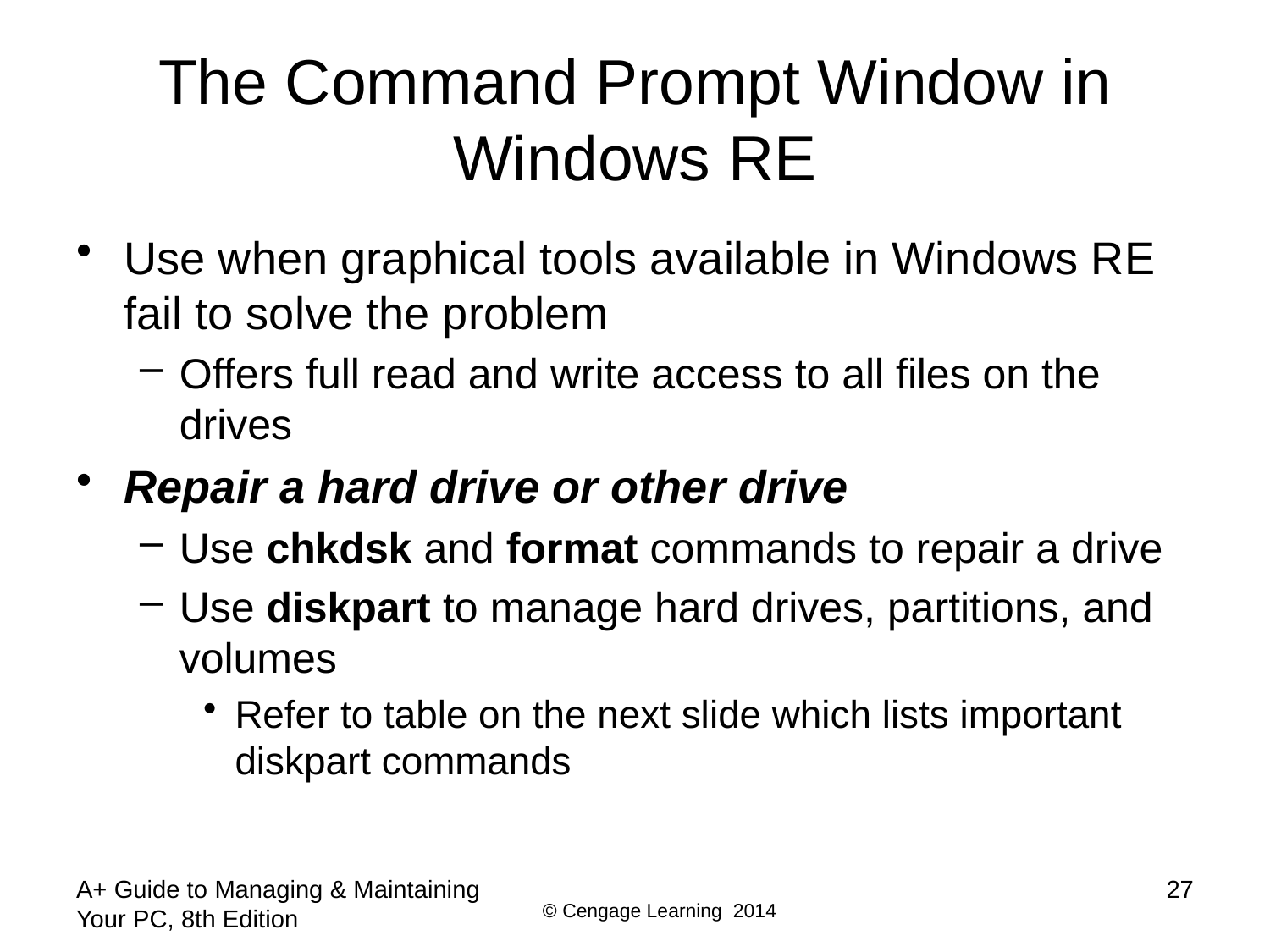

# The Command Prompt Window in Windows RE
Use when graphical tools available in Windows RE fail to solve the problem
Offers full read and write access to all files on the drives
Repair a hard drive or other drive
Use chkdsk and format commands to repair a drive
Use diskpart to manage hard drives, partitions, and volumes
Refer to table on the next slide which lists important diskpart commands
A+ Guide to Managing & Maintaining Your PC, 8th Edition
27